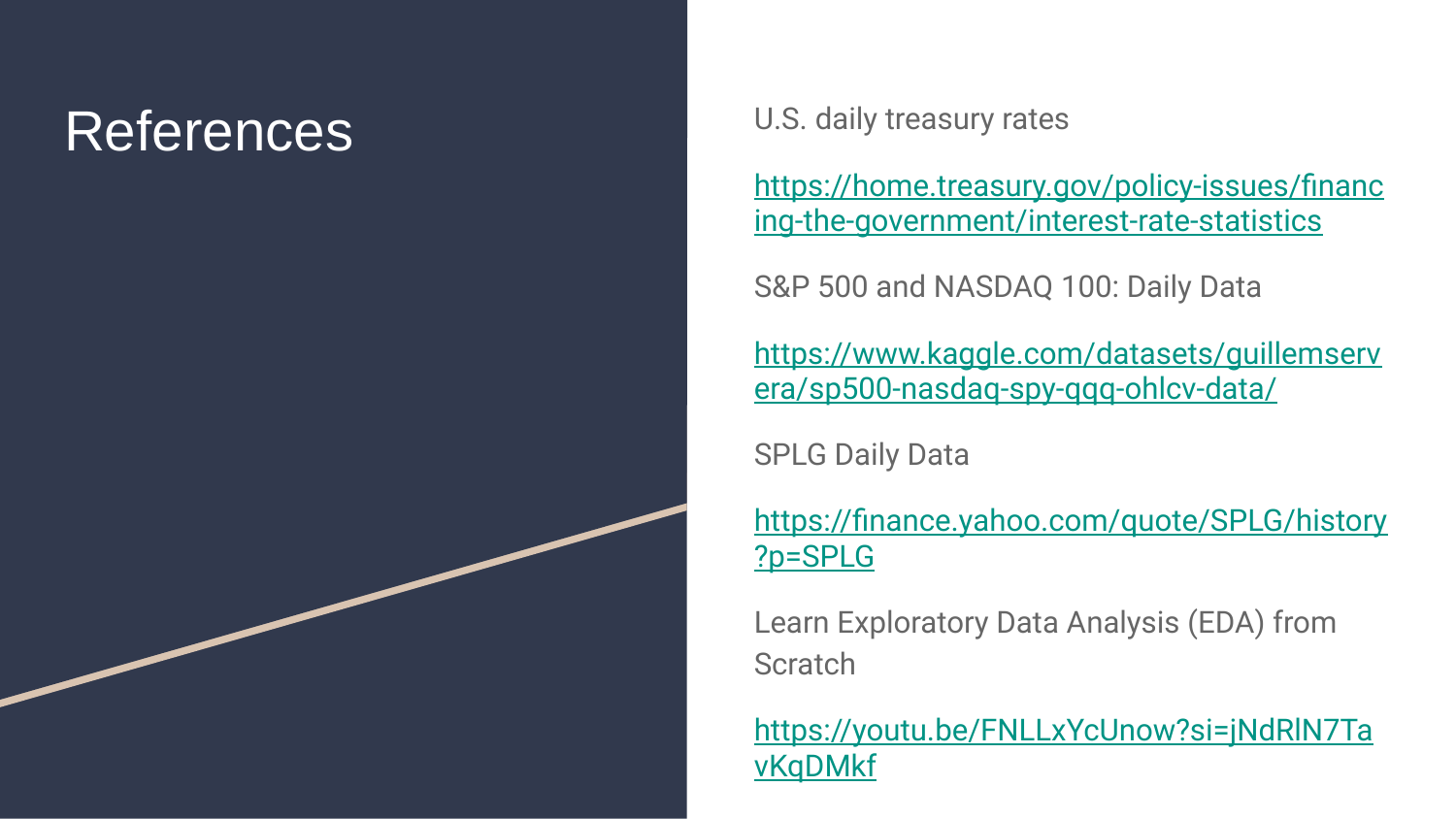

# References
U.S. daily treasury rates
https://home.treasury.gov/policy-issues/financing-the-government/interest-rate-statistics
S&P 500 and NASDAQ 100: Daily Data
https://www.kaggle.com/datasets/guillemservera/sp500-nasdaq-spy-qqq-ohlcv-data/
SPLG Daily Data
https://finance.yahoo.com/quote/SPLG/history?p=SPLG
Learn Exploratory Data Analysis (EDA) from Scratch
https://youtu.be/FNLLxYcUnow?si=jNdRlN7TavKqDMkf